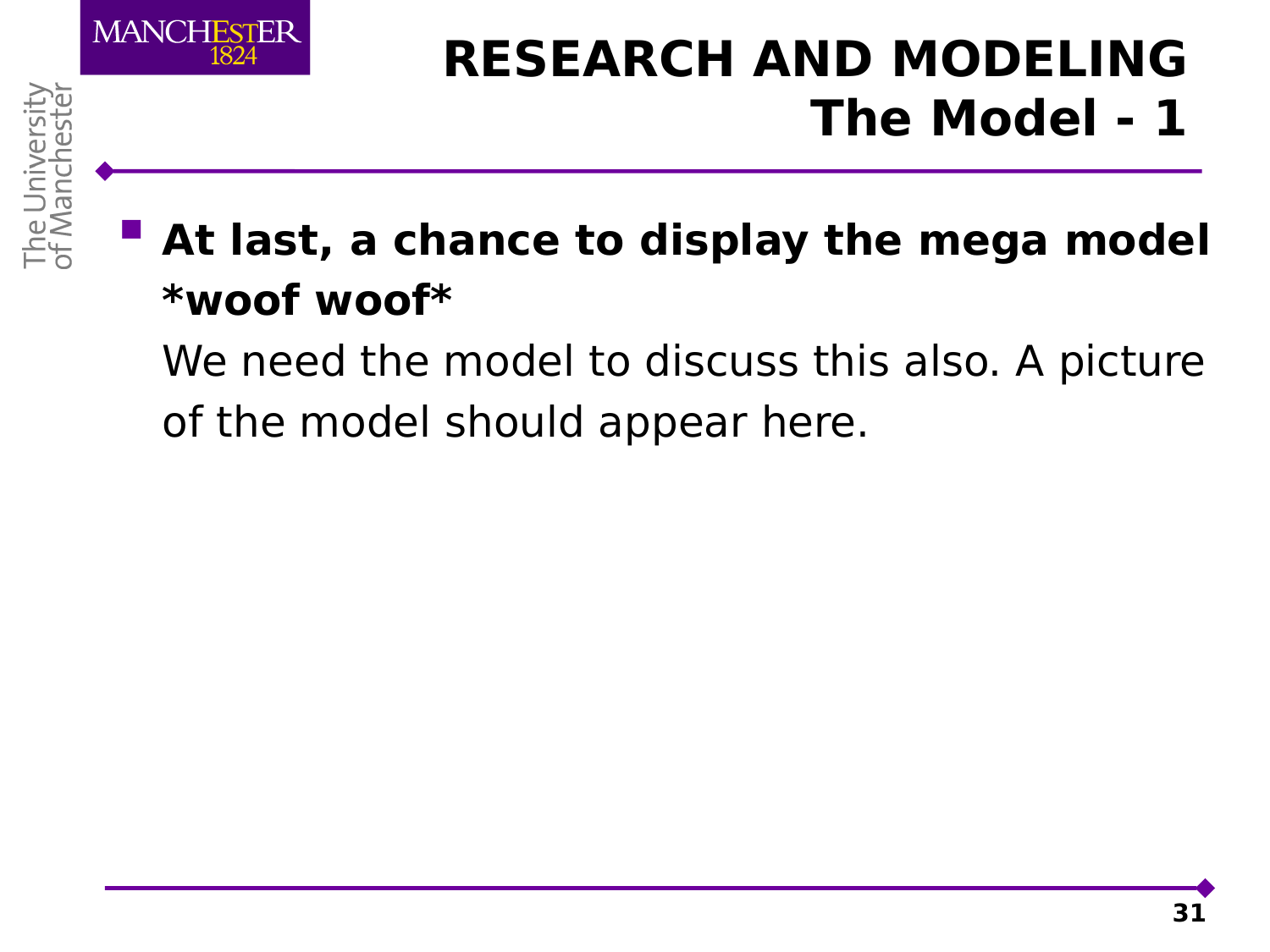

# RESEARCH AND MODELING The Model - 1
At last, a chance to display the mega model *woof woof*
We need the model to discuss this also. A picture of the model should appear here.
31